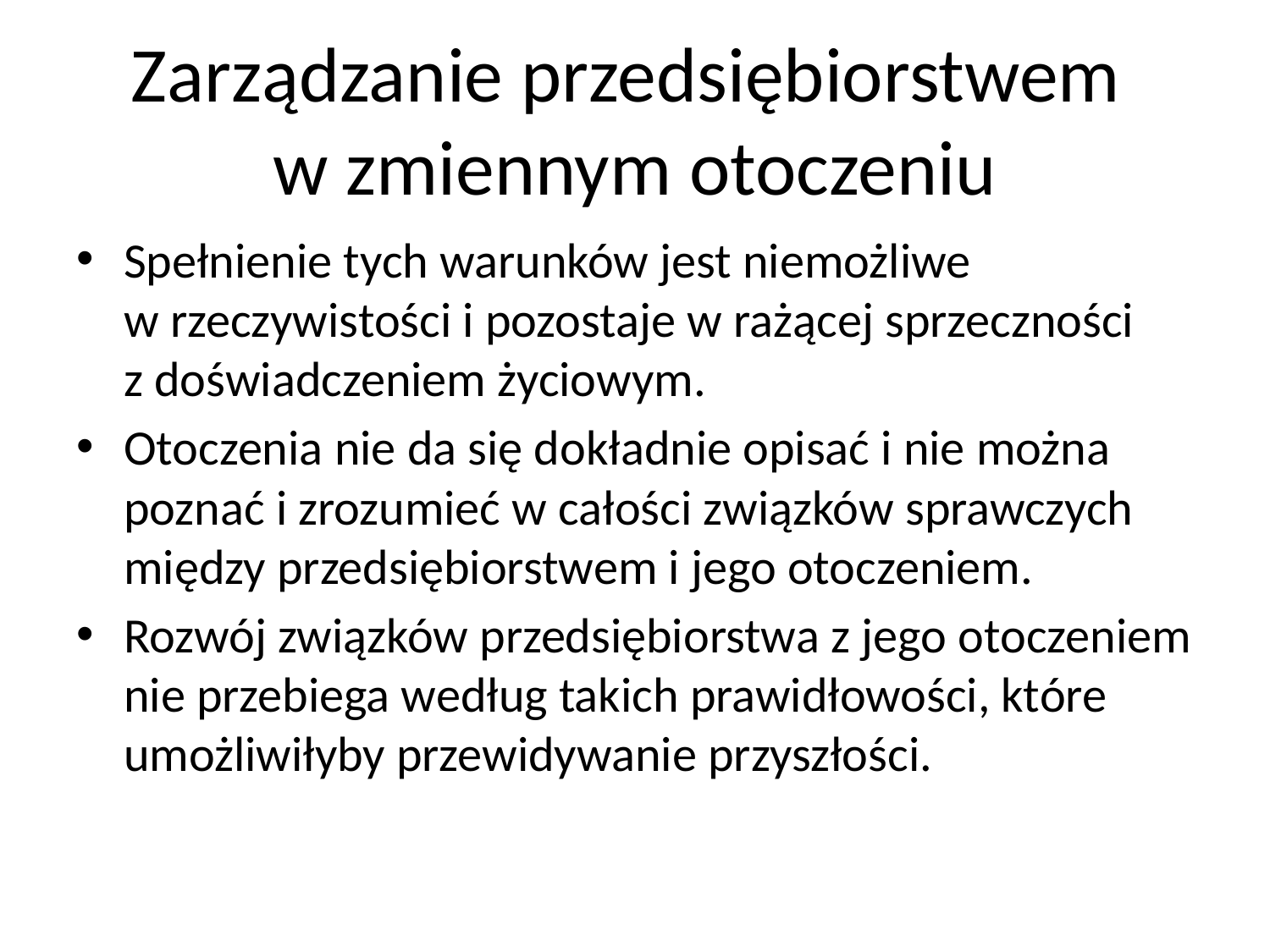

# Zarządzanie przedsiębiorstwem w zmiennym otoczeniu
Spełnienie tych warunków jest niemożliwe
w rzeczywistości i pozostaje w rażącej sprzeczności
z doświadczeniem życiowym.
Otoczenia nie da się dokładnie opisać i nie można poznać i zrozumieć w całości związków sprawczych między przedsiębiorstwem i jego otoczeniem.
Rozwój związków przedsiębiorstwa z jego otoczeniem nie przebiega według takich prawidłowości, które umożliwiłyby przewidywanie przyszłości.